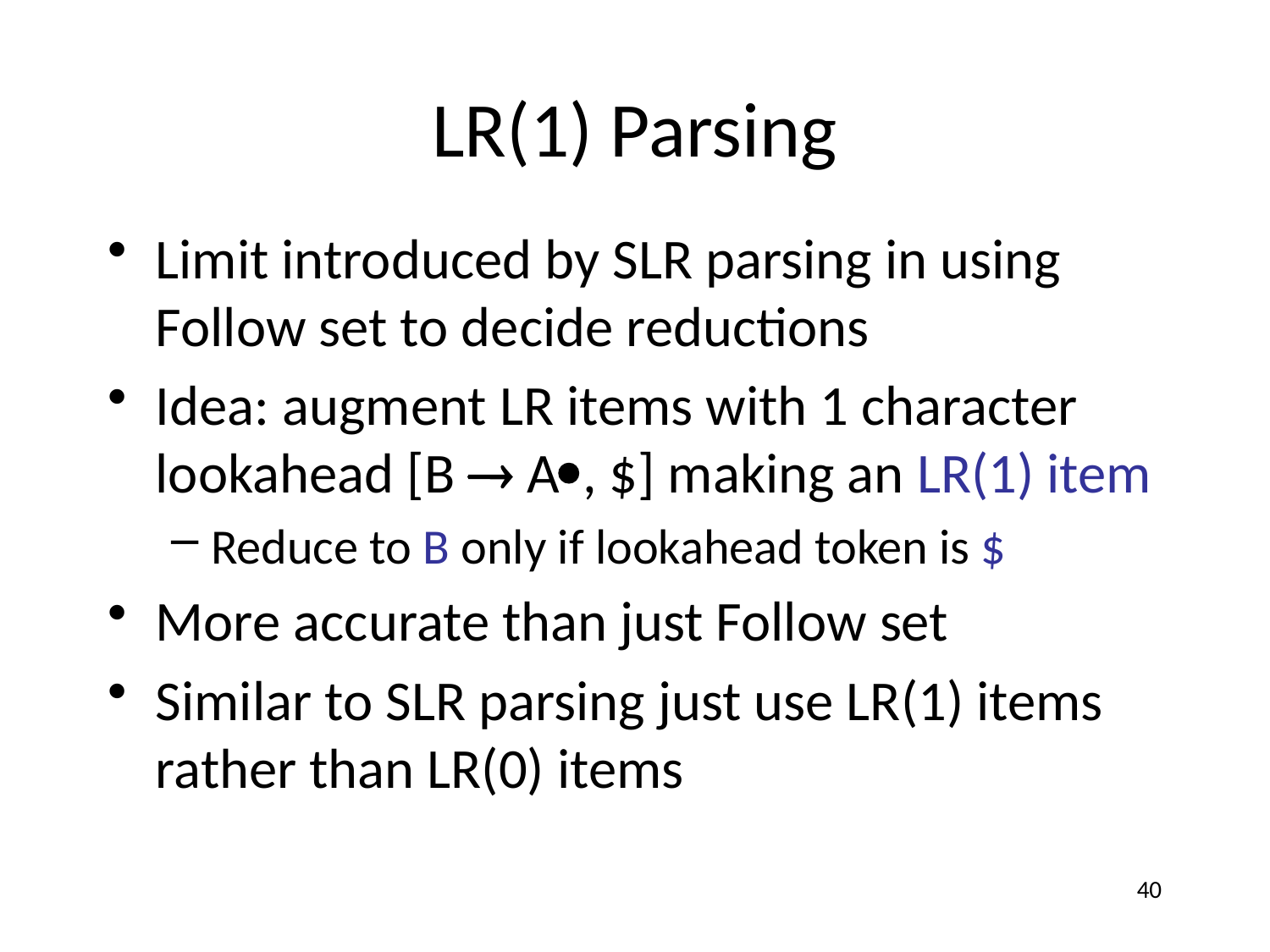

# LR(1) Parsing
Limit introduced by SLR parsing in using Follow set to decide reductions
Idea: augment LR items with 1 character lookahead [B → A•, $] making an LR(1) item
Reduce to B only if lookahead token is $
More accurate than just Follow set
Similar to SLR parsing just use LR(1) items rather than LR(0) items
40